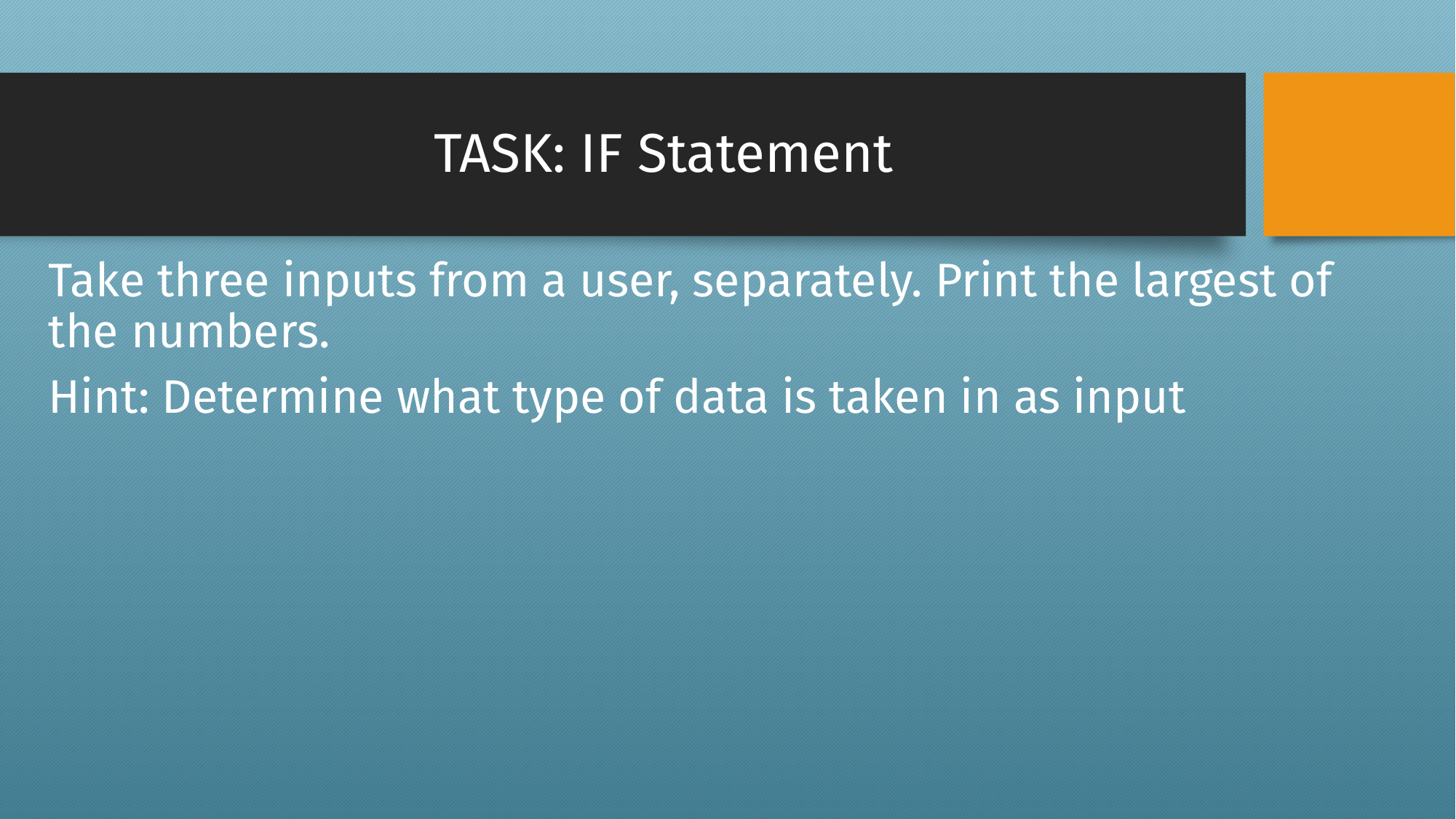

# TASK: IF Statement
Take three inputs from a user, separately. Print the largest of the numbers.
Hint: Determine what type of data is taken in as input